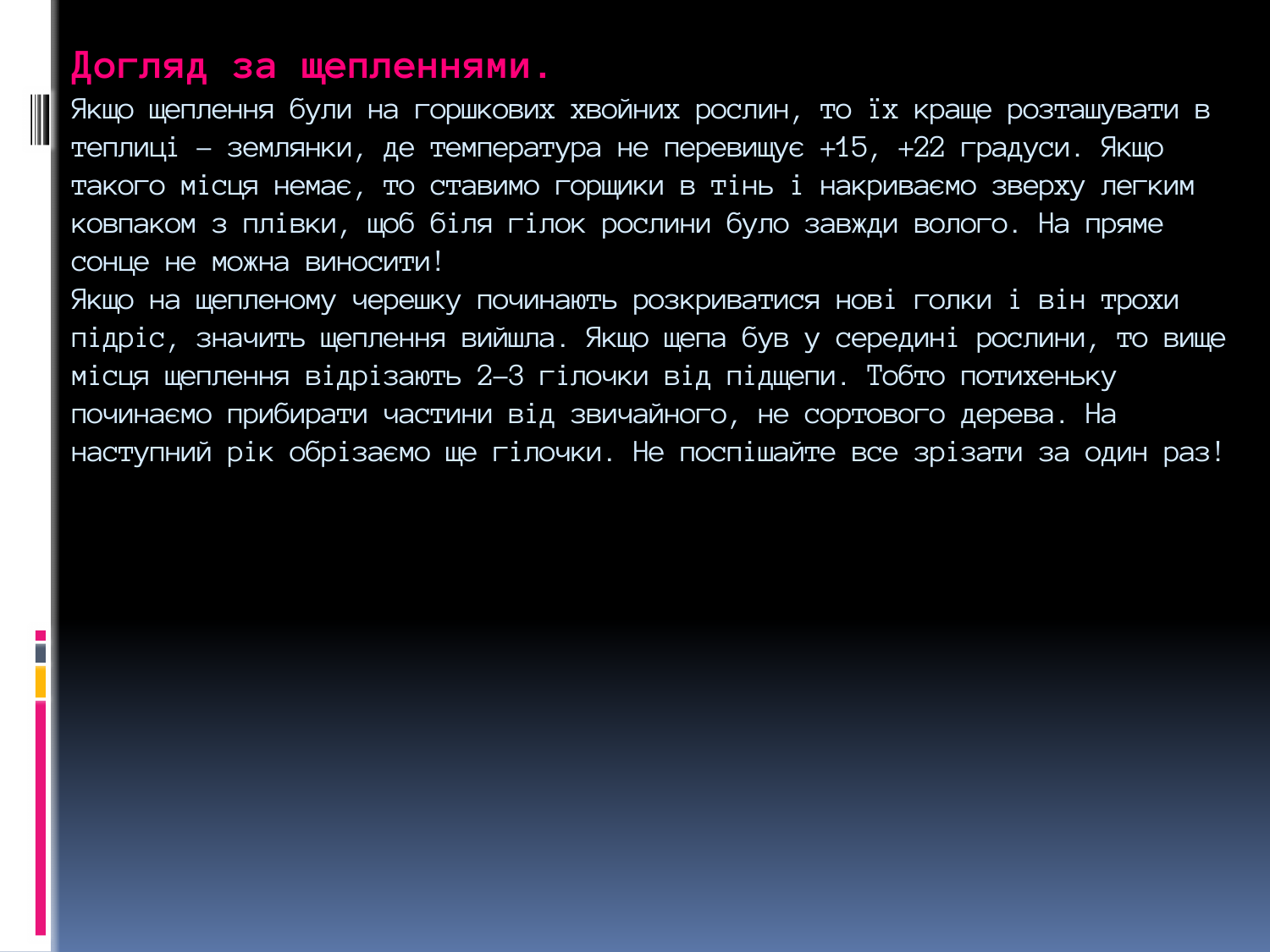

# Догляд за щепленнями. Якщо щеплення були на горшкових хвойних рослин, то їх краще розташувати в теплиці – землянки, де температура не перевищує +15, +22 градуси. Якщо такого місця немає, то ставимо горщики в тінь і накриваємо зверху легким ковпаком з плівки, щоб біля гілок рослини було завжди волого. На пряме сонце не можна виносити! Якщо на щепленому черешку починають розкриватися нові голки і він трохи підріс, значить щеплення вийшла. Якщо щепа був у середині рослини, то вище місця щеплення відрізають 2-3 гілочки від підщепи. Тобто потихеньку починаємо прибирати частини від звичайного, не сортового дерева. На наступний рік обрізаємо ще гілочки. Не поспішайте все зрізати за один раз!